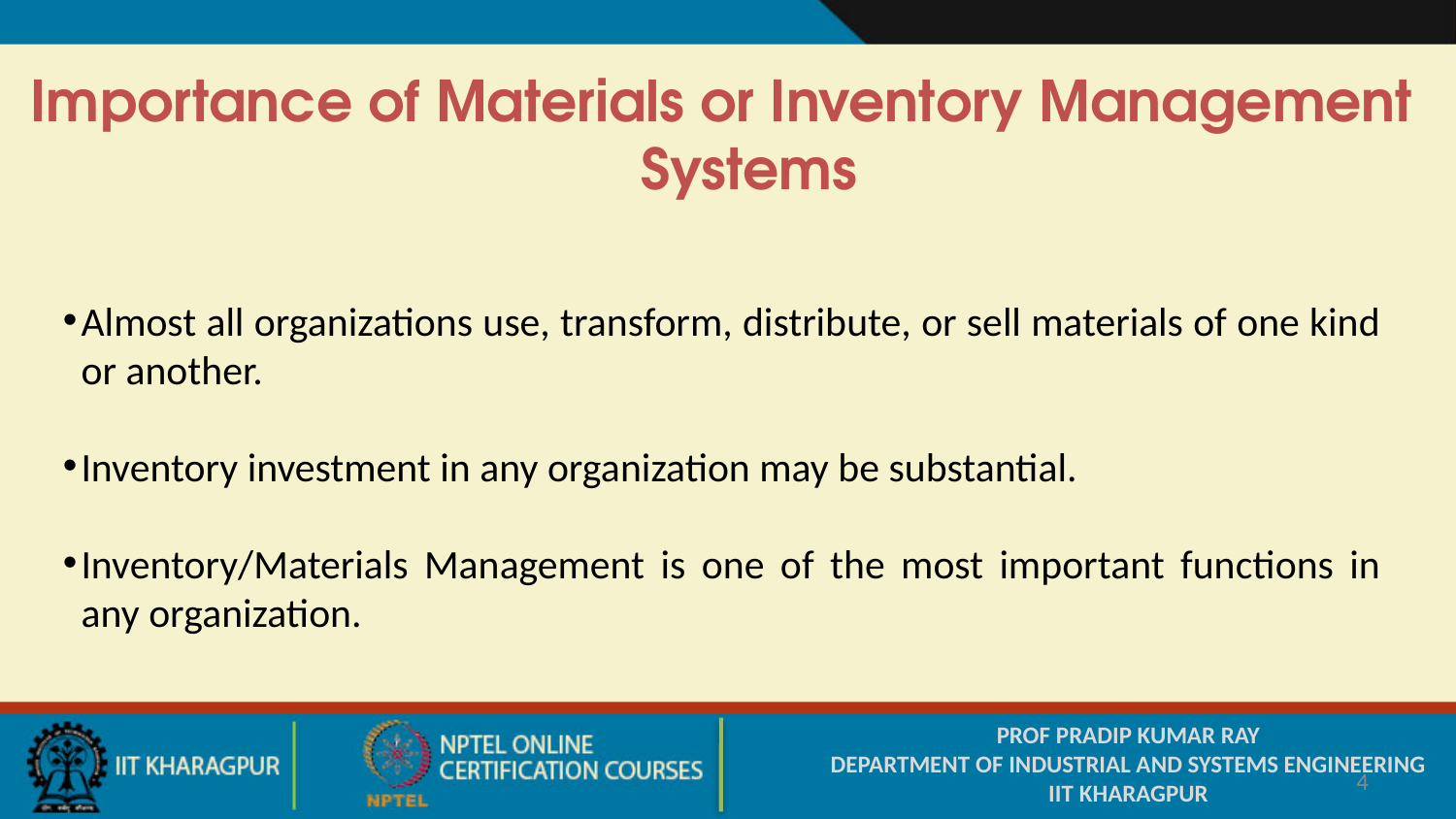

Importance of Materials or Inventory Management Systems
Almost all organizations use, transform, distribute, or sell materials of one kind or another.

Inventory investment in any organization may be substantial.

Inventory/Materials Management is one of the most important functions in any organization.
PROF PRADIP KUMAR RAY
DEPARTMENT OF INDUSTRIAL AND SYSTEMS ENGINEERING
IIT KHARAGPUR
4